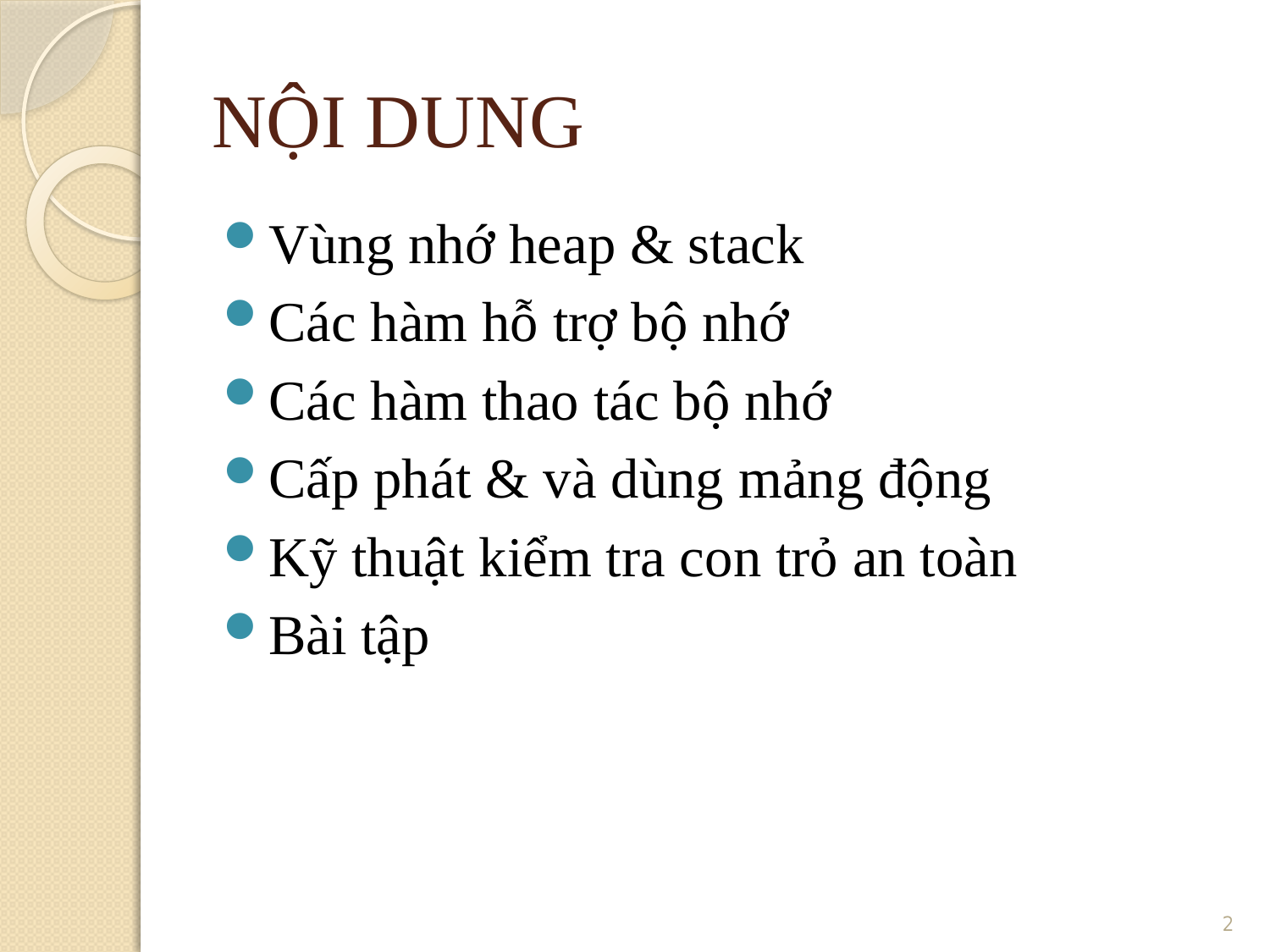

NỘI DUNG
Vùng nhớ heap & stack
Các hàm hỗ trợ bộ nhớ
Các hàm thao tác bộ nhớ
Cấp phát & và dùng mảng động
Kỹ thuật kiểm tra con trỏ an toàn
Bài tập
2